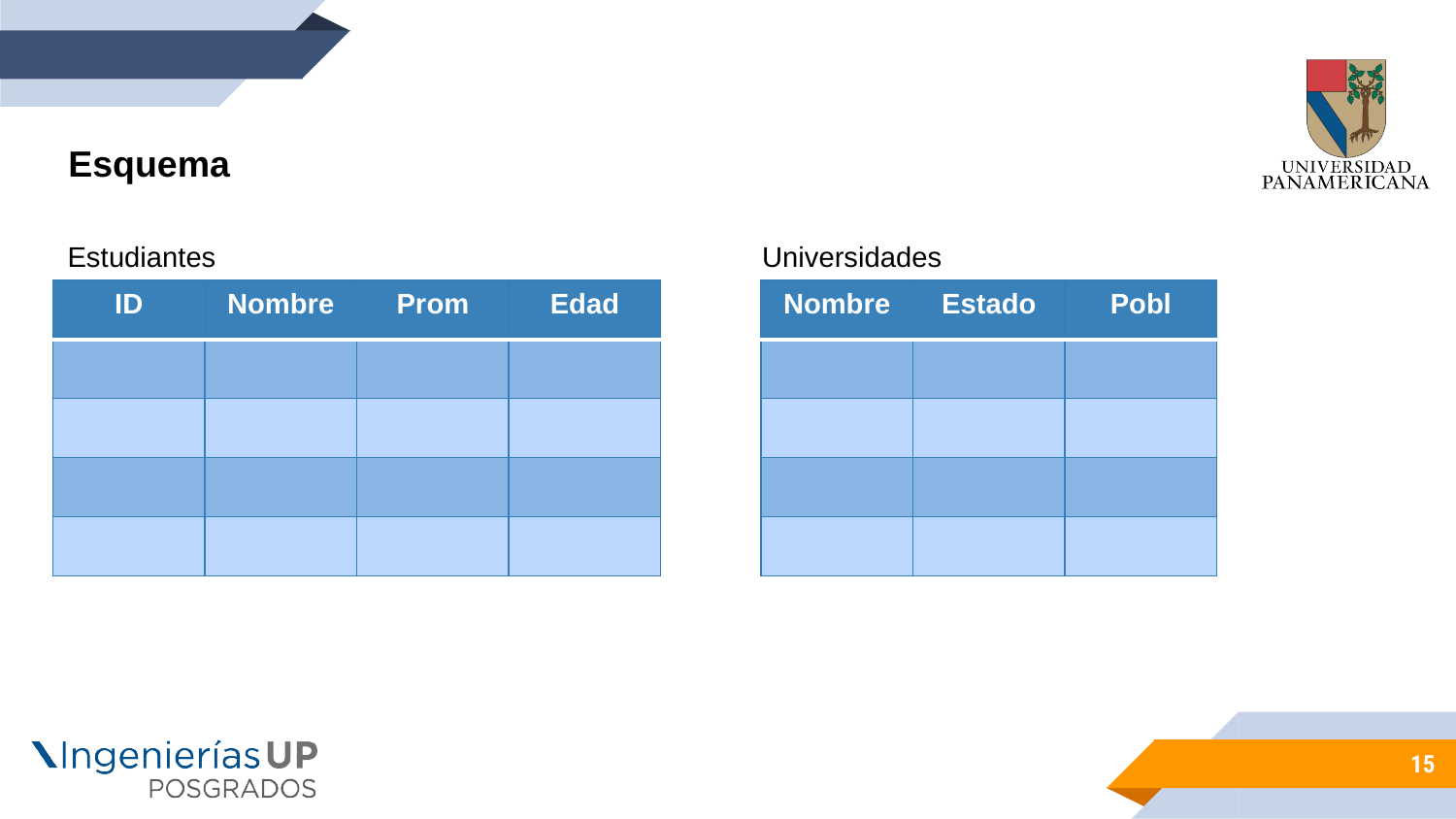

Esquema
Estudiantes
Universidades
| ID | Nombre | Prom | Edad |
| --- | --- | --- | --- |
|  |  |  |  |
|  |  |  |  |
|  |  |  |  |
|  |  |  |  |
| Nombre | Estado | Pobl |
| --- | --- | --- |
|  |  |  |
|  |  |  |
|  |  |  |
|  |  |  |
15